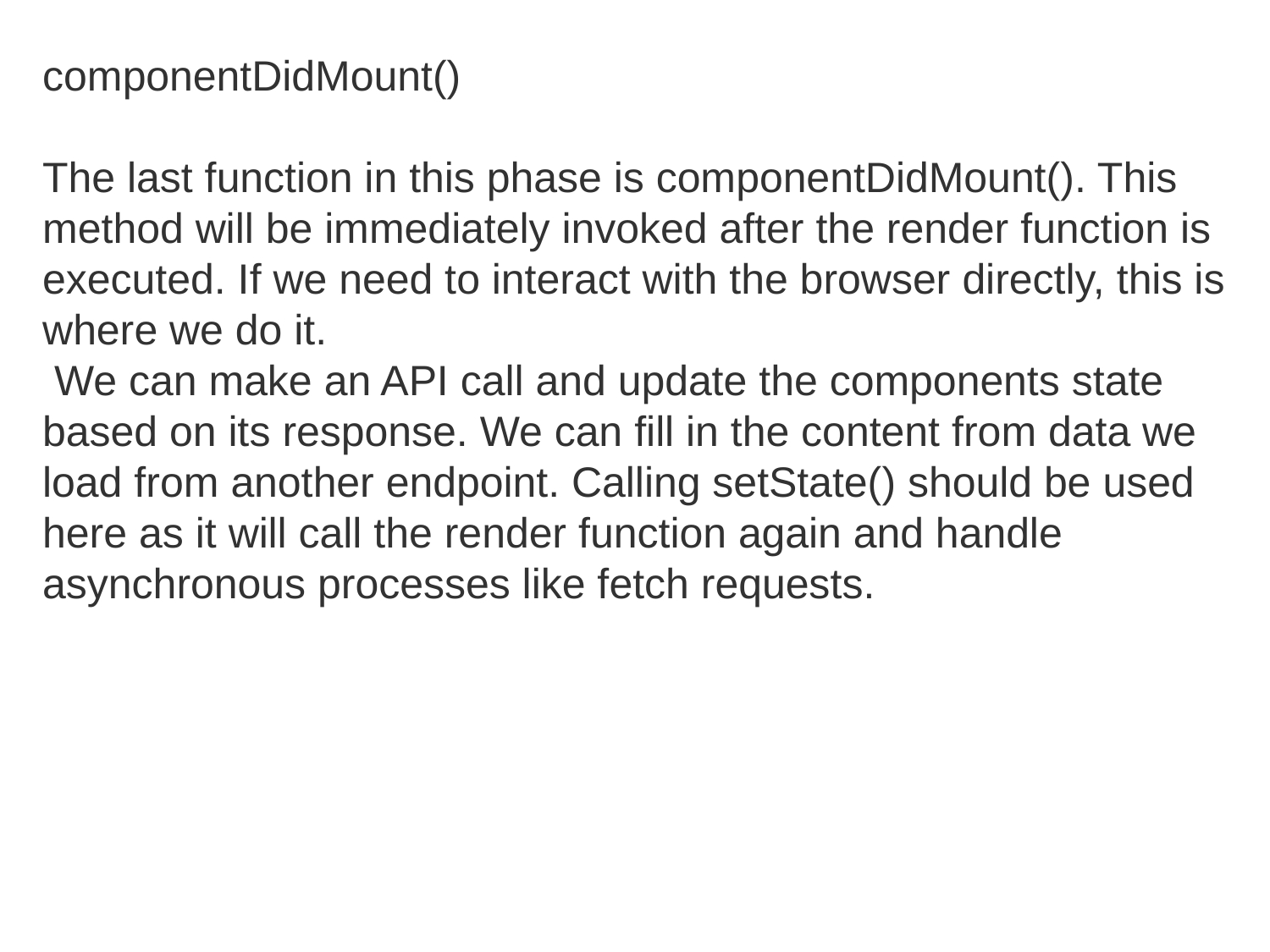

componentDidMount()

The last function in this phase is componentDidMount(). This method will be immediately invoked after the render function is executed. If we need to interact with the browser directly, this is where we do it.
 We can make an API call and update the components state based on its response. We can fill in the content from data we load from another endpoint. Calling setState() should be used here as it will call the render function again and handle asynchronous processes like fetch requests.